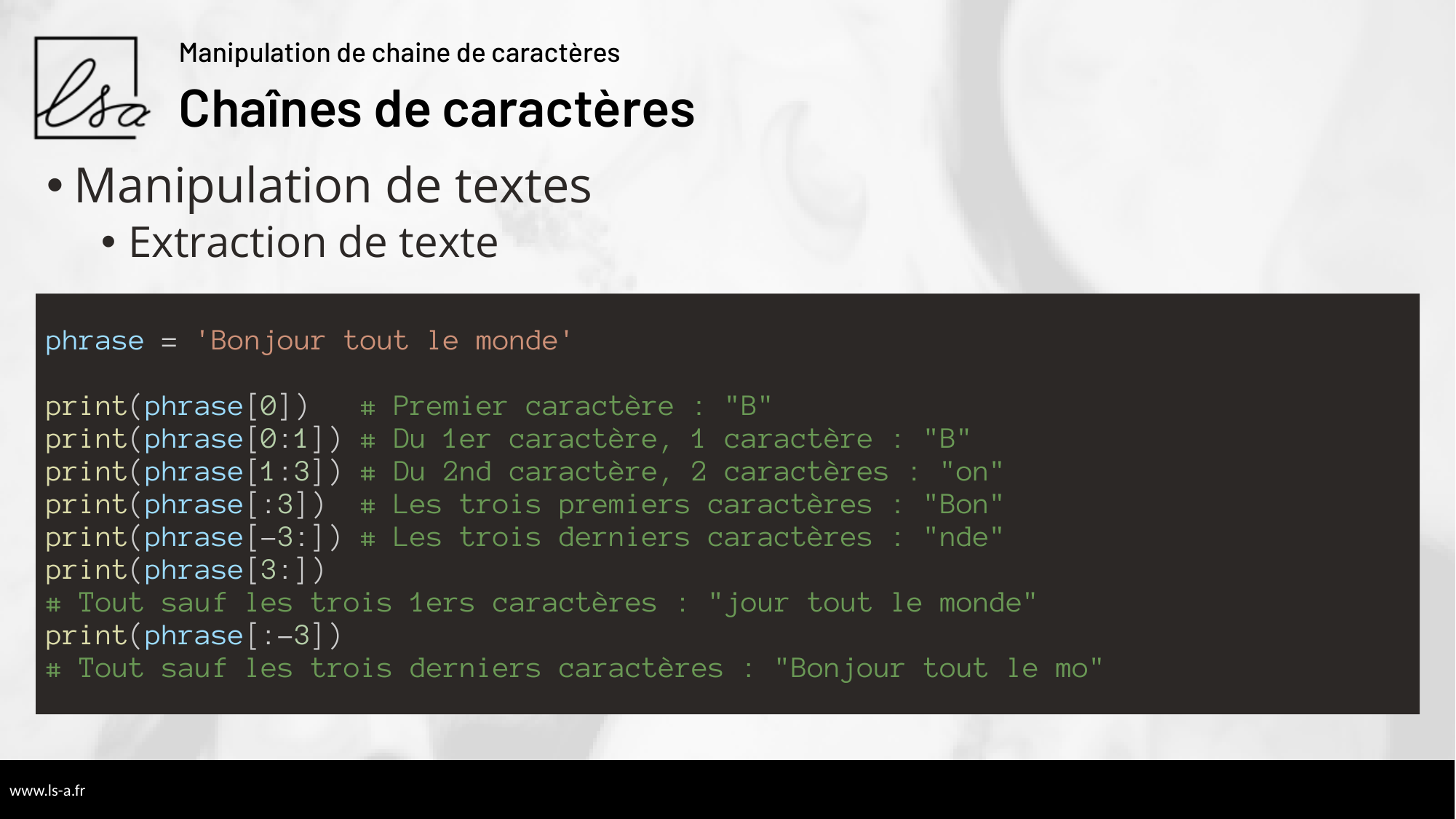

Manipulation de chaine de caractères
# Chaînes de caractères
Manipulation de textes
Extraction de texte
phrase = 'Bonjour tout le monde'
print(phrase[0])   # Premier caractère : "B"
print(phrase[0:1]) # Du 1er caractère, 1 caractère : "B"
print(phrase[1:3]) # Du 2nd caractère, 2 caractères : "on"
print(phrase[:3])  # Les trois premiers caractères : "Bon"
print(phrase[-3:]) # Les trois derniers caractères : "nde"
print(phrase[3:])
# Tout sauf les trois 1ers caractères : "jour tout le monde"
print(phrase[:-3])
# Tout sauf les trois derniers caractères : "Bonjour tout le mo"